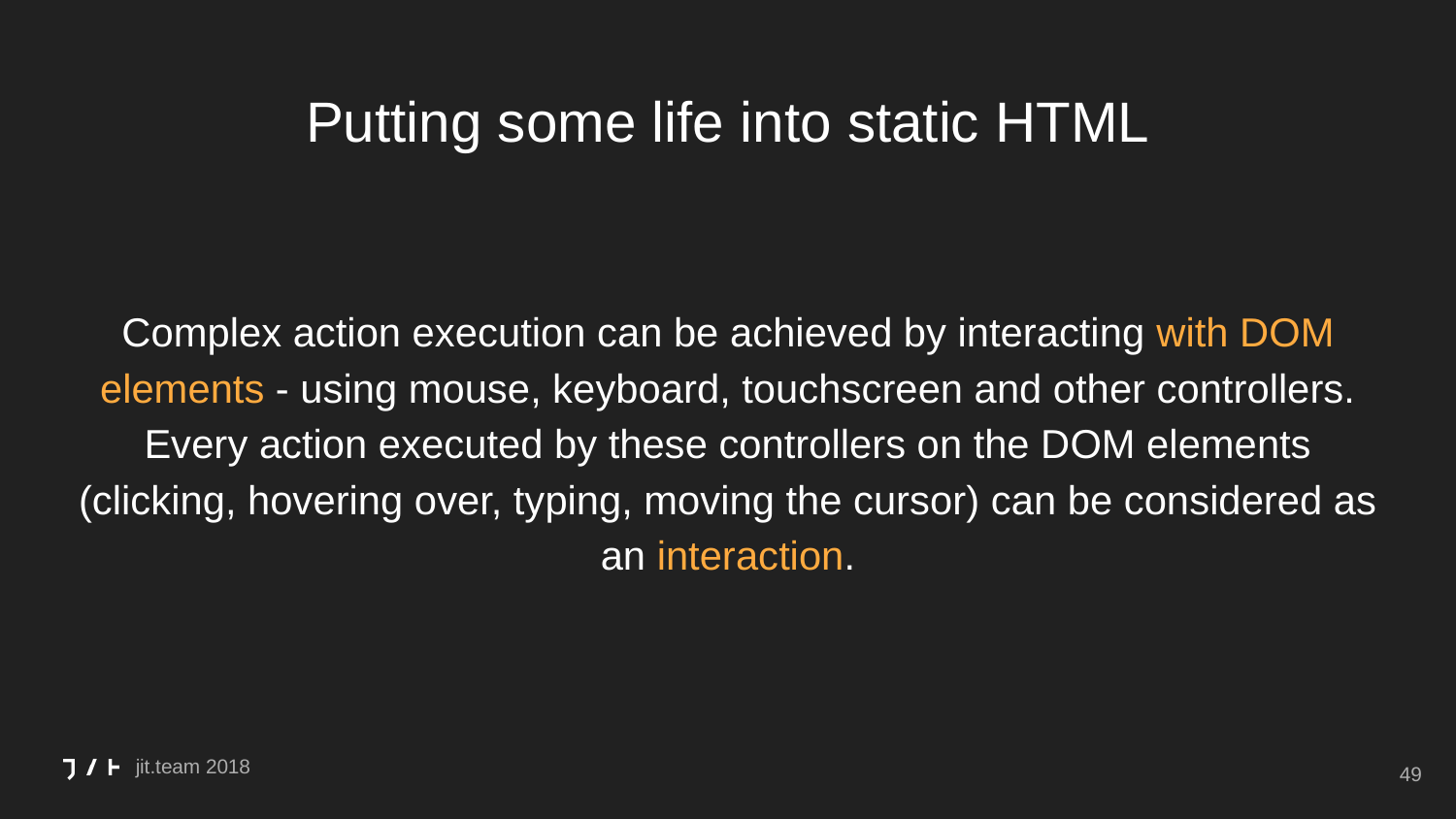

# Putting some life into static HTML
Complex action execution can be achieved by interacting with DOM elements - using mouse, keyboard, touchscreen and other controllers. Every action executed by these controllers on the DOM elements (clicking, hovering over, typing, moving the cursor) can be considered as an interaction.

49